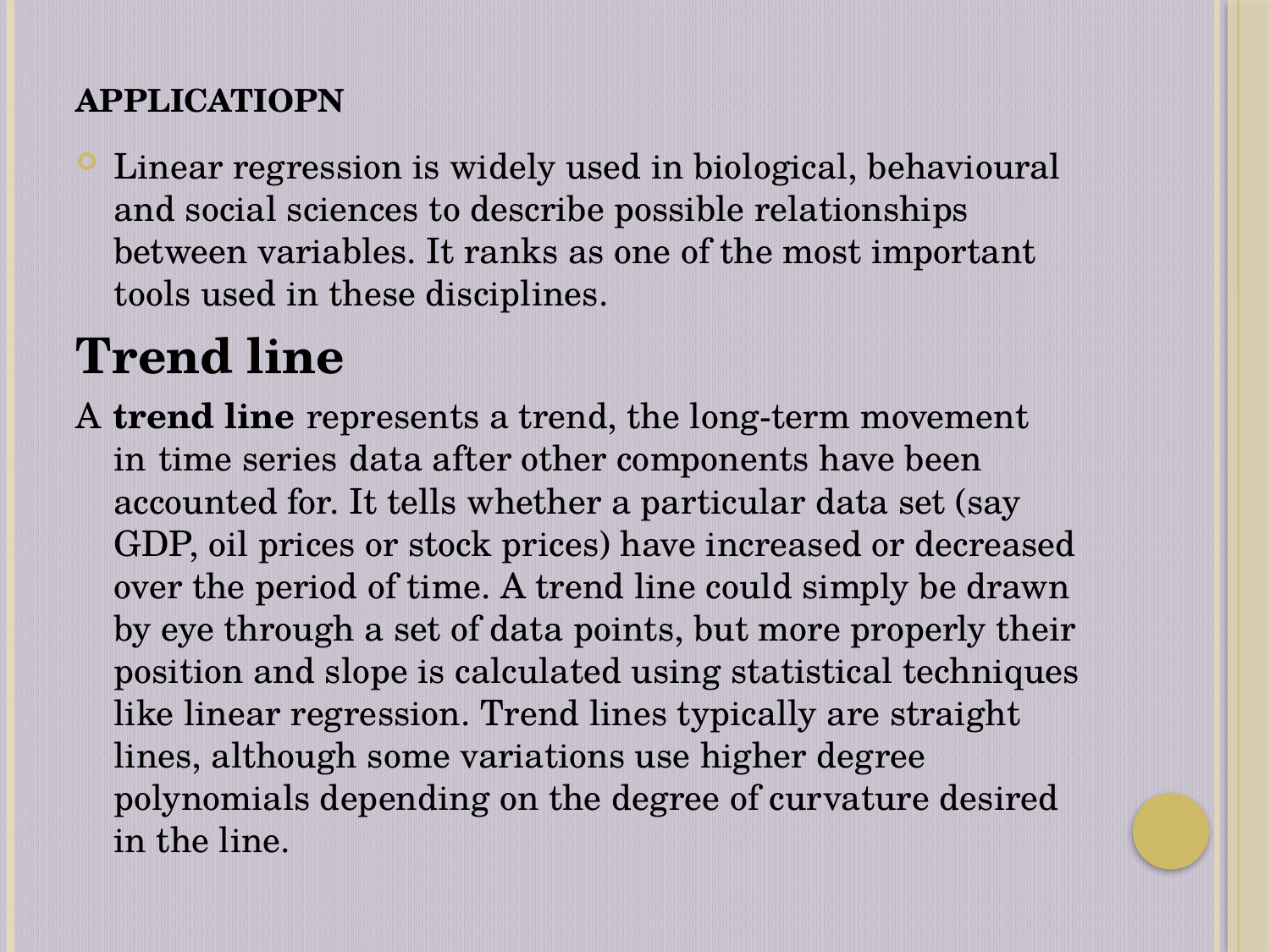

# APPLICATIOPN
Linear regression is widely used in biological, behavioural and social sciences to describe possible relationships between variables. It ranks as one of the most important tools used in these disciplines.
Trend line
A trend line represents a trend, the long-term movement in time series data after other components have been accounted for. It tells whether a particular data set (say GDP, oil prices or stock prices) have increased or decreased over the period of time. A trend line could simply be drawn by eye through a set of data points, but more properly their position and slope is calculated using statistical techniques like linear regression. Trend lines typically are straight lines, although some variations use higher degree polynomials depending on the degree of curvature desired in the line.